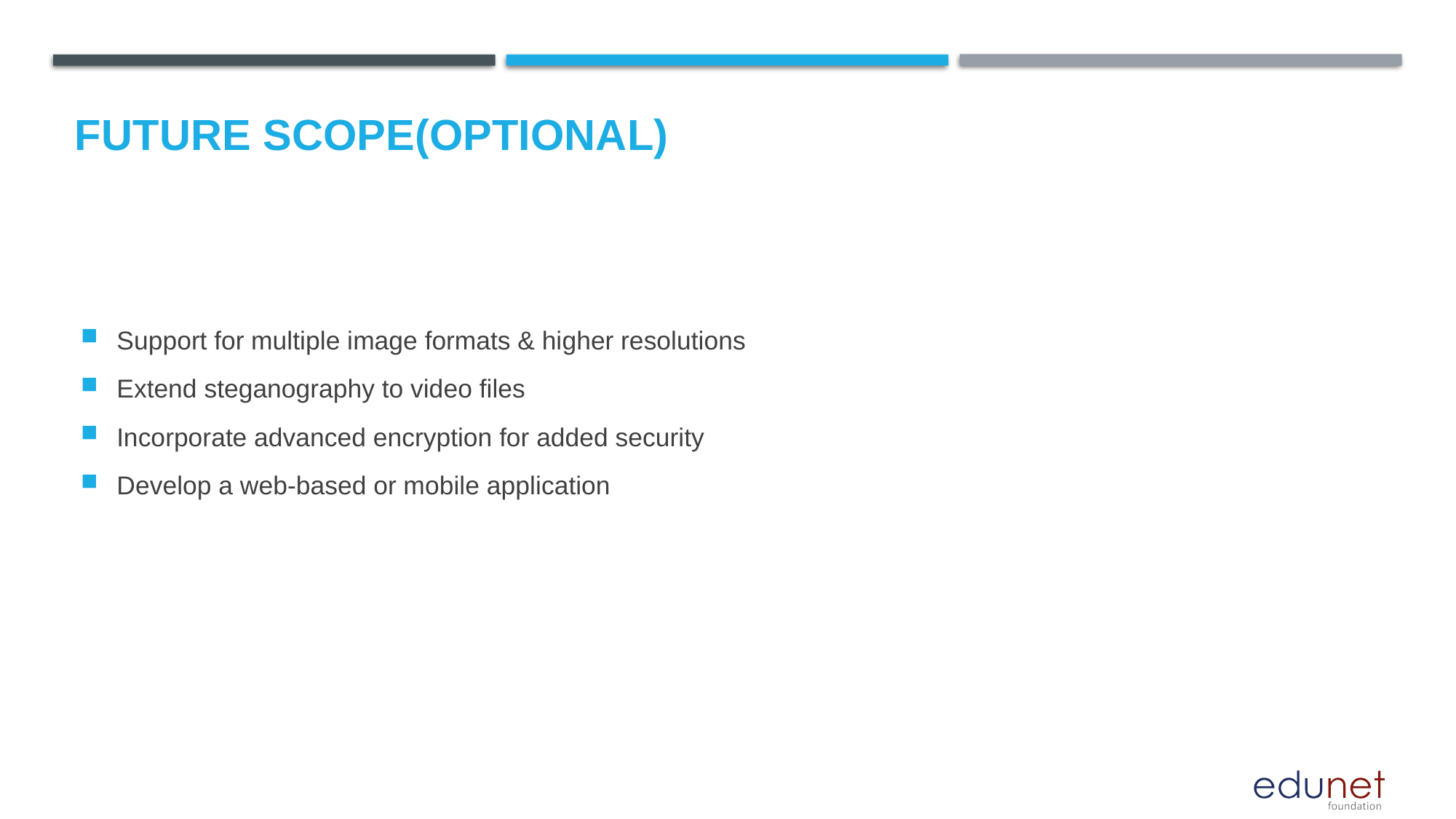

Future scope(optional)
Support for multiple image formats & higher resolutions
Extend steganography to video files
Incorporate advanced encryption for added security
Develop a web-based or mobile application